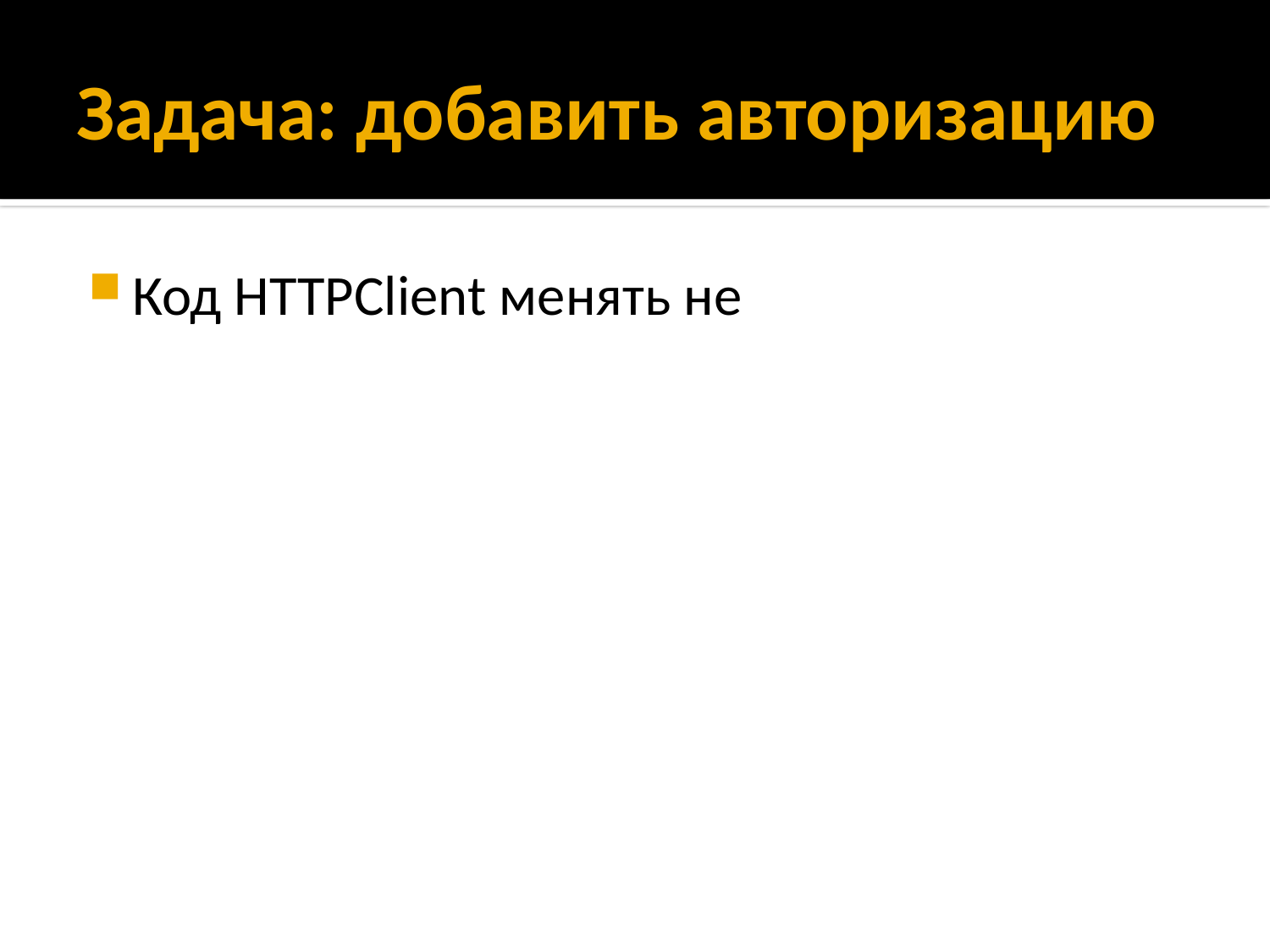

# Задача: добавить авторизацию
Код HTTPClient менять не